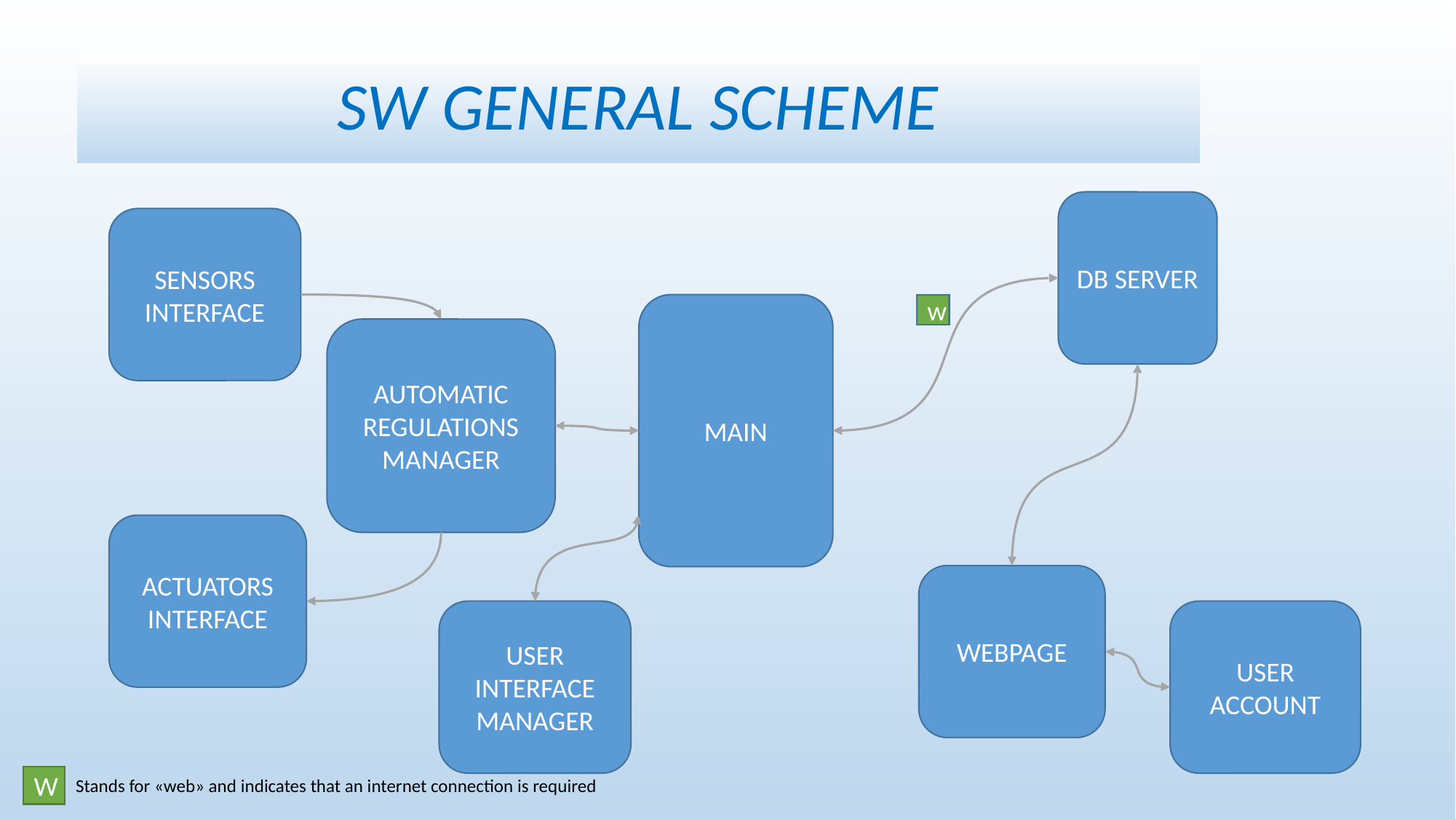

# SW GENERAL SCHEME
DB SERVER
SENSORS INTERFACE
MAIN
w
AUTOMATIC REGULATIONS MANAGER
ACTUATORS INTERFACE
WEBPAGE
USER INTERFACE MANAGER
USER ACCOUNT
W
Stands for «web» and indicates that an internet connection is required